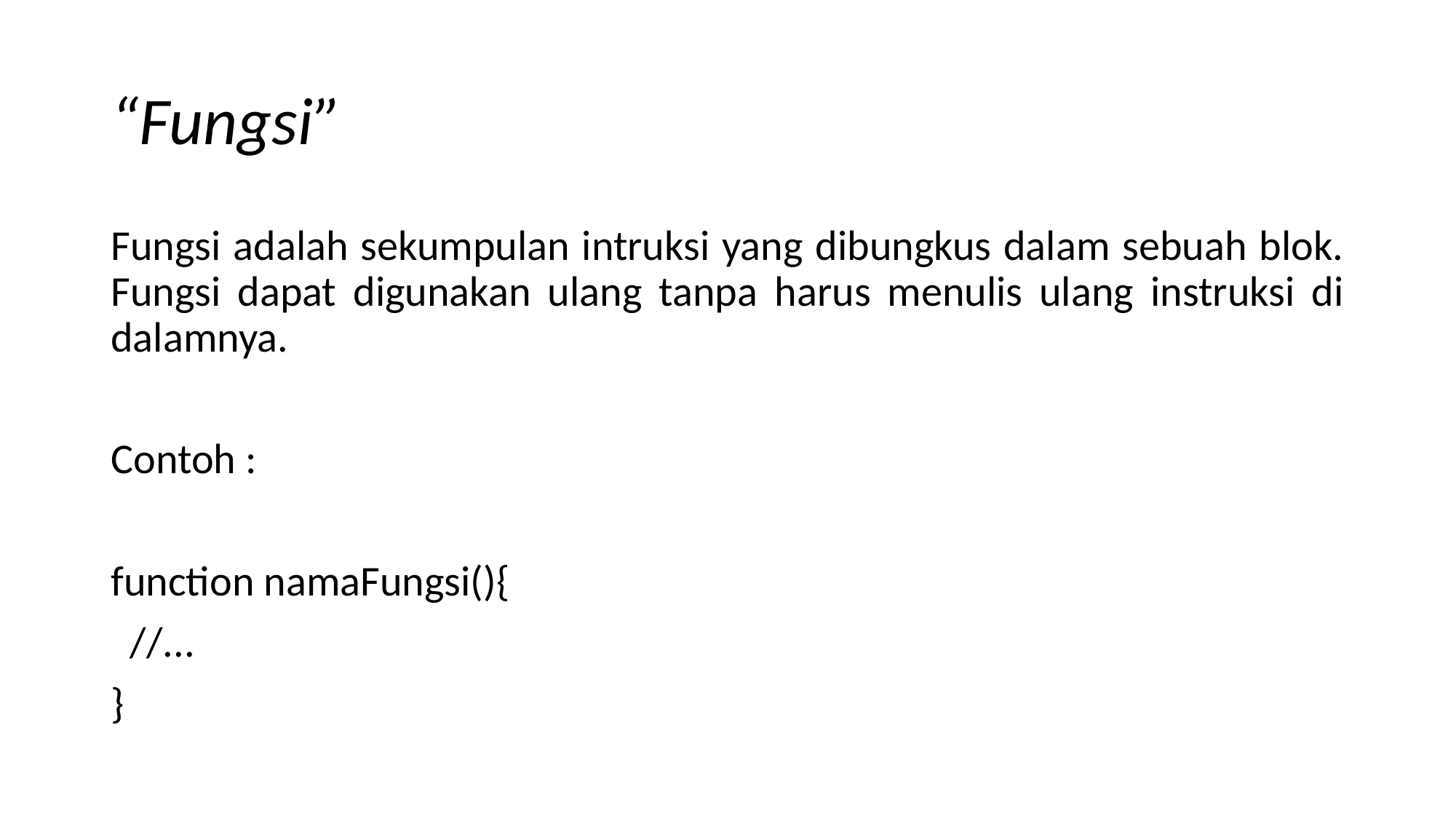

# “Fungsi”
Fungsi adalah sekumpulan intruksi yang dibungkus dalam sebuah blok. Fungsi dapat digunakan ulang tanpa harus menulis ulang instruksi di dalamnya.

Contoh :

function namaFungsi(){
  //...
}